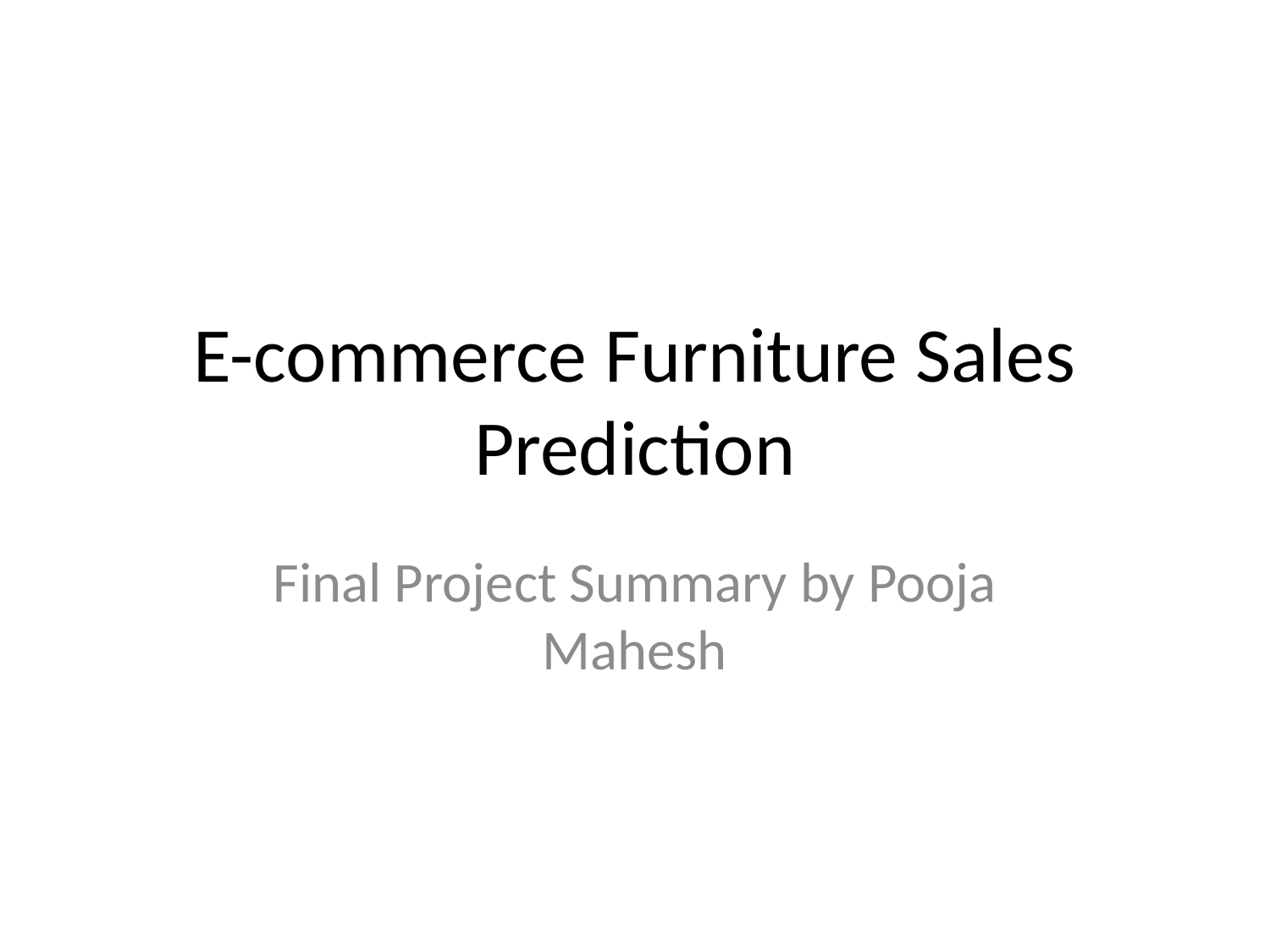

# E-commerce Furniture Sales Prediction
Final Project Summary by Pooja Mahesh